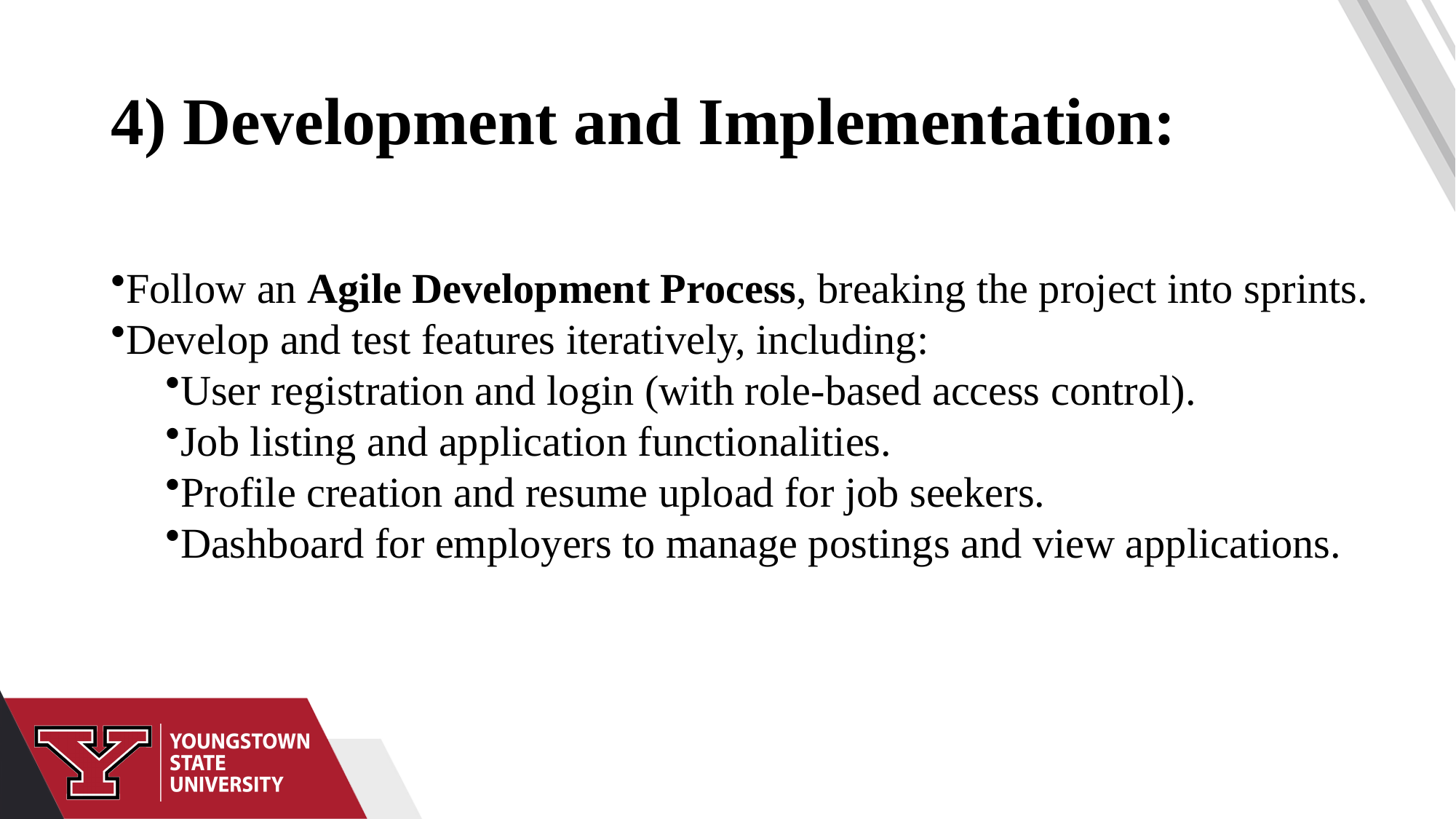

# 4) Development and Implementation:

Follow an Agile Development Process, breaking the project into sprints.
Develop and test features iteratively, including:
User registration and login (with role-based access control).
Job listing and application functionalities.
Profile creation and resume upload for job seekers.
Dashboard for employers to manage postings and view applications.